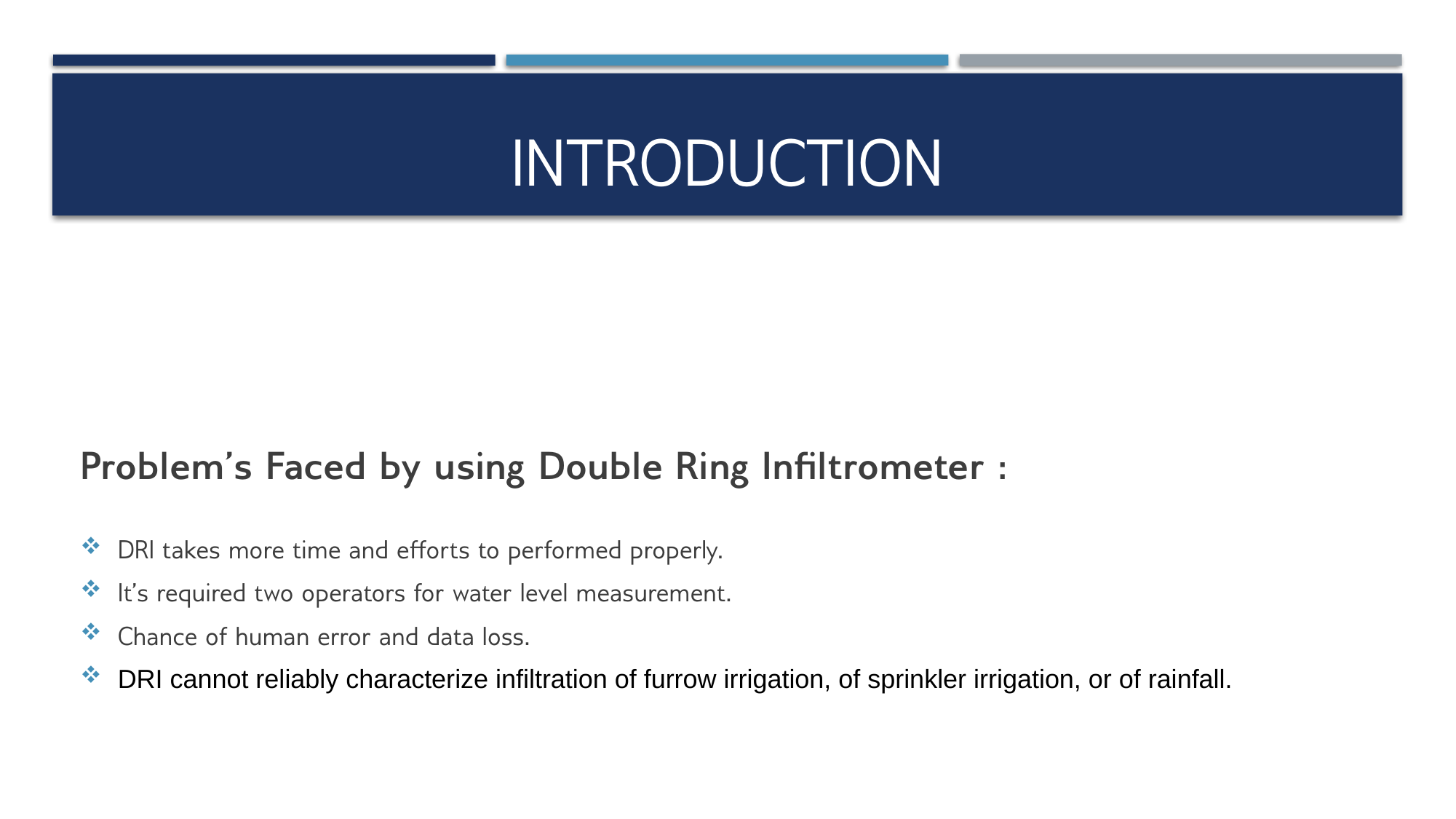

# Introduction

Problem’s Faced by using Double Ring Infiltrometer :

DRI takes more time and efforts to performed properly.
It’s required two operators for water level measurement.
Chance of human error and data loss.
DRI cannot reliably characterize infiltration of furrow irrigation, of sprinkler irrigation, or of rainfall.